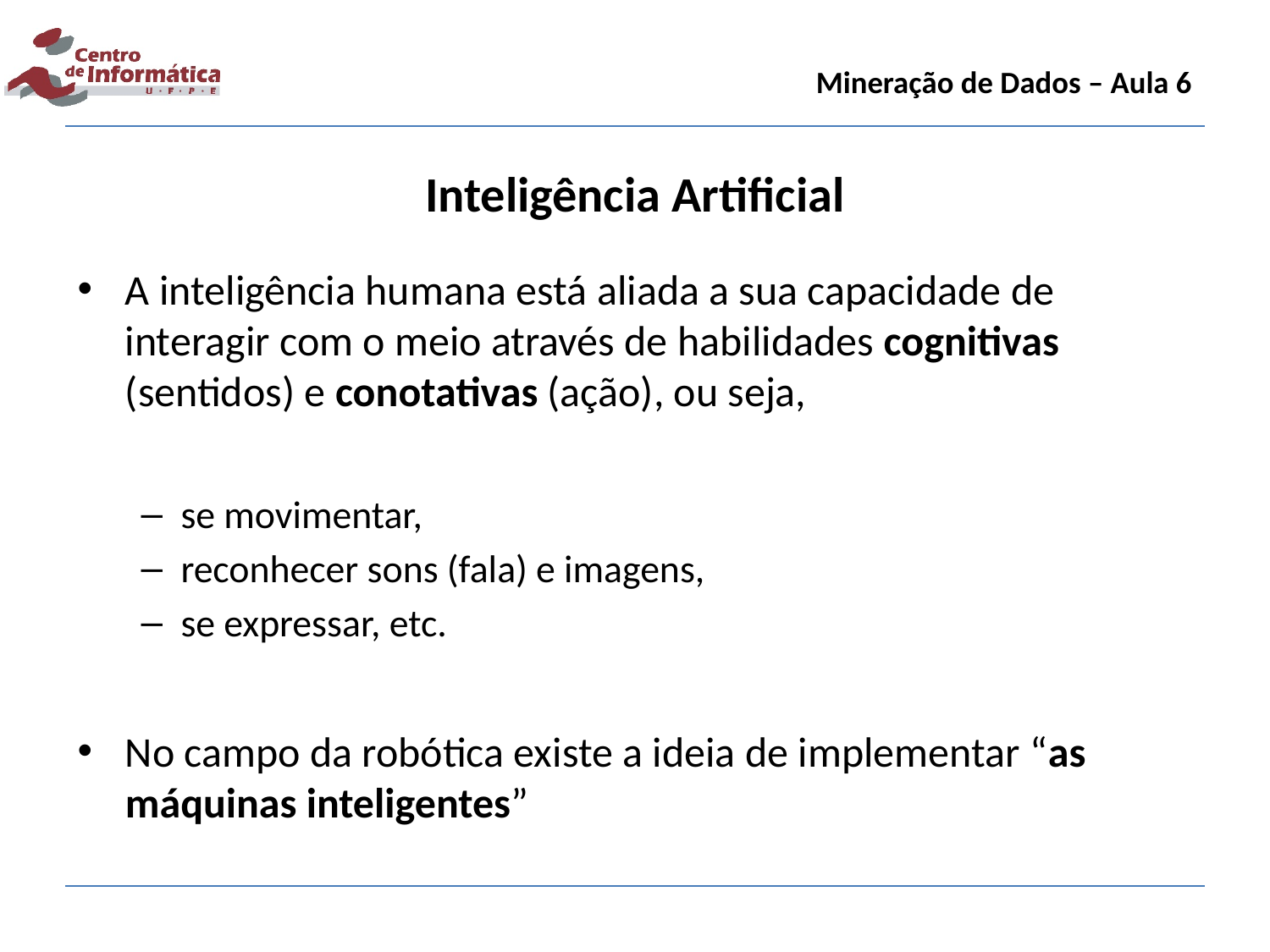

Mineração de Dados – Aula 6
Inteligência Artificial
A inteligência humana está aliada a sua capacidade de interagir com o meio através de habilidades cognitivas (sentidos) e conotativas (ação), ou seja,

se movimentar,
reconhecer sons (fala) e imagens,
se expressar, etc.

No campo da robótica existe a ideia de implementar “as máquinas inteligentes”